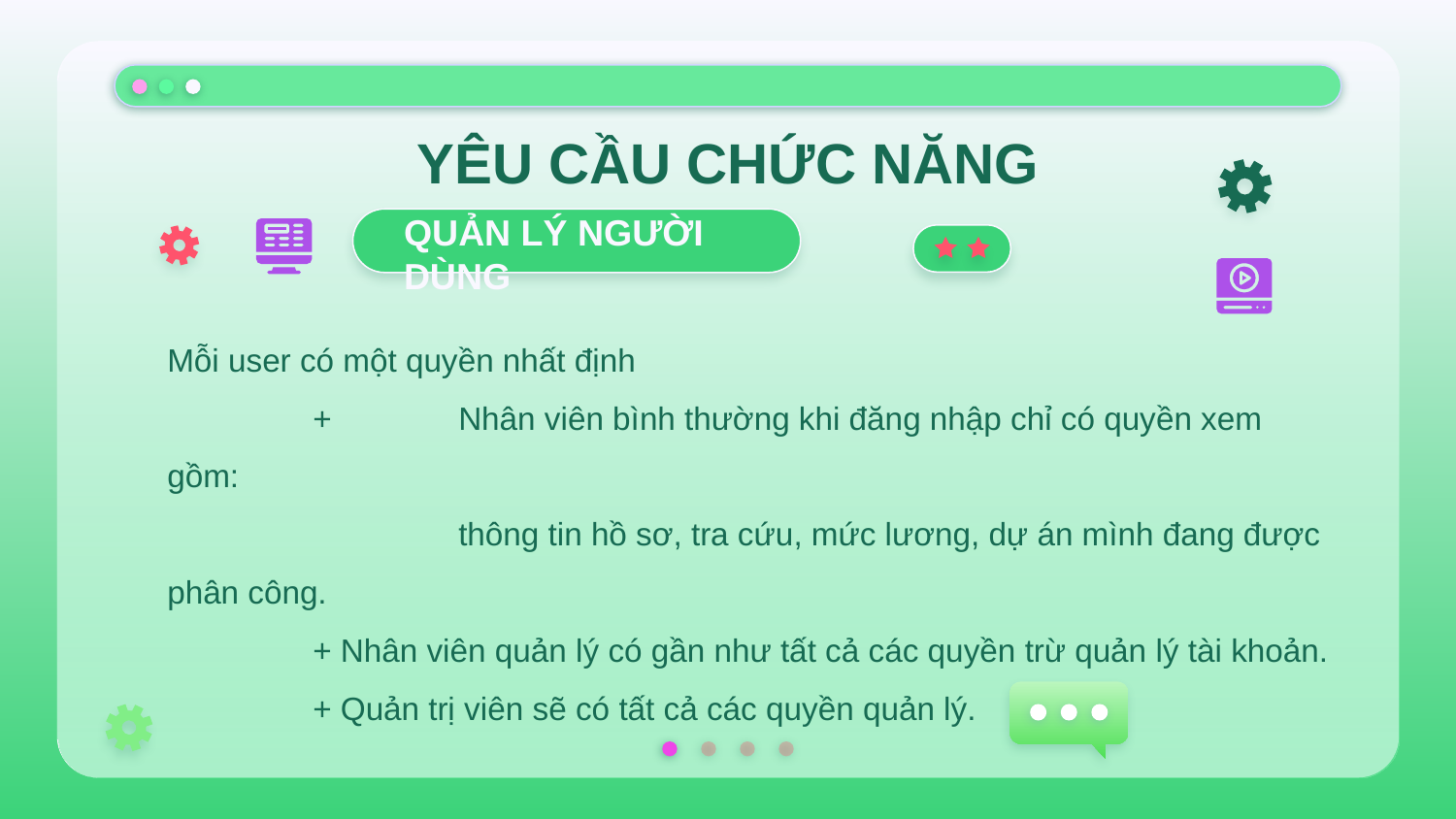

# YÊU CẦU CHỨC NĂNG

QUẢN LÝ NGƯỜI DÙNG

Mỗi user có một quyền nhất định
	+	Nhân viên bình thường khi đăng nhập chỉ có quyền xem gồm:
		thông tin hồ sơ, tra cứu, mức lương, dự án mình đang được phân công.
	+ Nhân viên quản lý có gần như tất cả các quyền trừ quản lý tài khoản.
	+ Quản trị viên sẽ có tất cả các quyền quản lý.